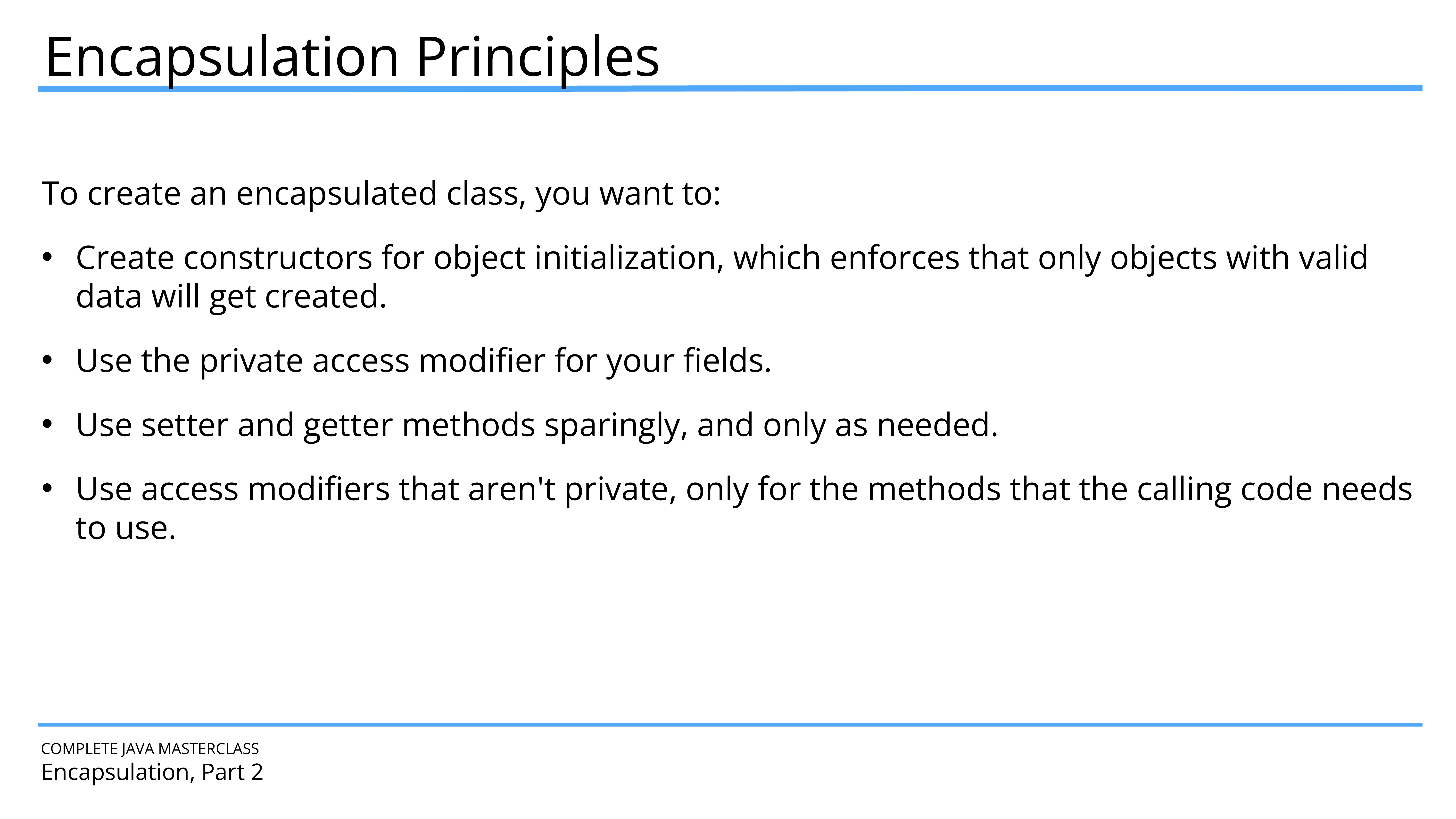

Encapsulation Principles

To create an encapsulated class, you want to:
Create constructors for object initialization, which enforces that only objects with valid data will get created.
Use the private access modifier for your fields.
Use setter and getter methods sparingly, and only as needed.
Use access modifiers that aren't private, only for the methods that the calling code needs to use.

COMPLETE JAVA MASTERCLASS
Encapsulation, Part 2